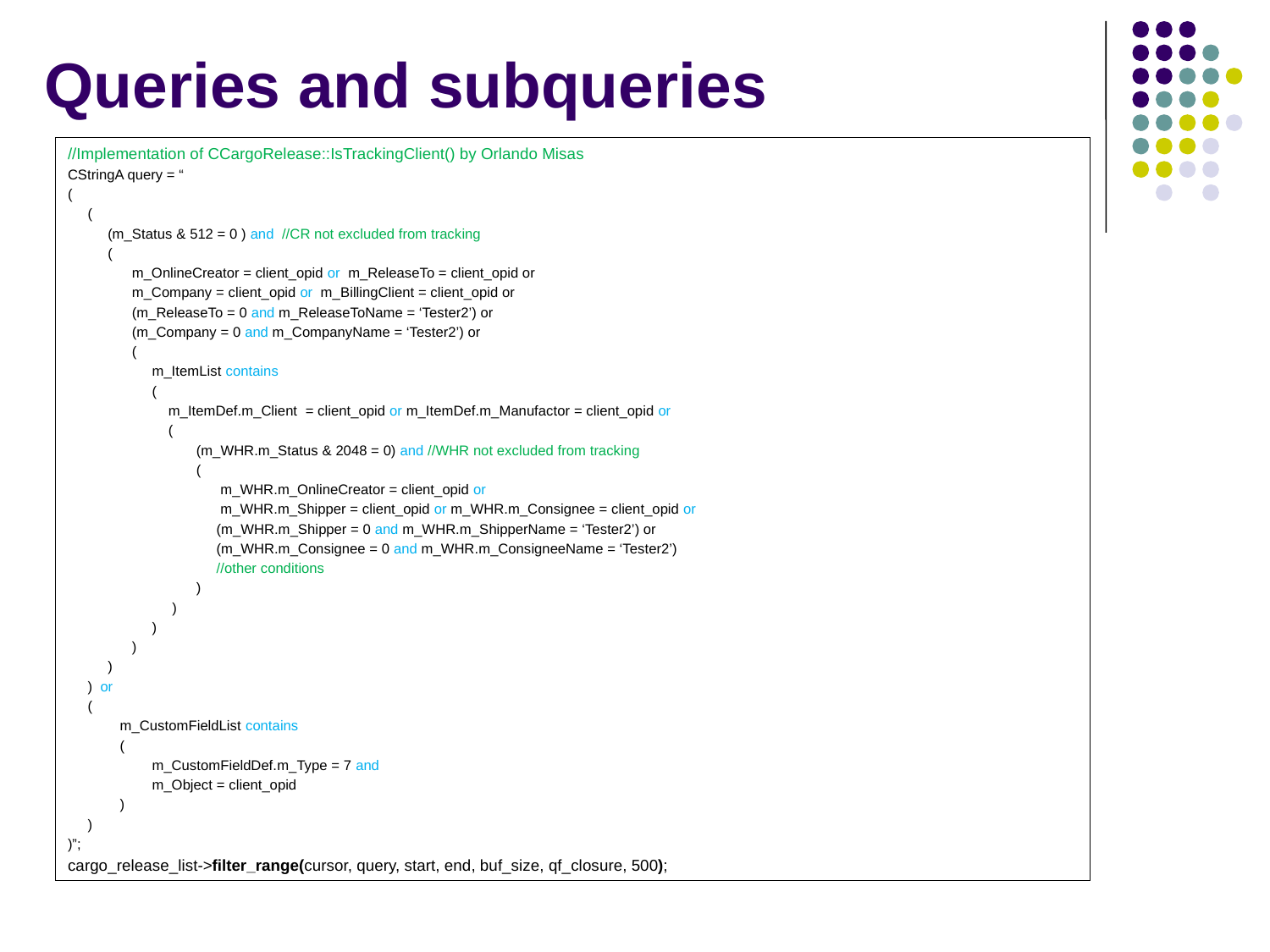

# Queries and subqueries
//Implementation of CCargoRelease::IsTrackingClient() by Orlando Misas
CStringA query = “
(
     (
          (m_Status & 512 = 0 ) and  //CR not excluded from tracking
          (
                m_OnlineCreator = client_opid or  m_ReleaseTo = client_opid or
                m_Company = client_opid or  m_BillingClient = client_opid or
                (m_ReleaseTo = 0 and m_ReleaseToName = ‘Tester2’) or
                (m_Company = 0 and m_CompanyName = ‘Tester2’) or
                (
                     m_ItemList contains
                     (
                         m_ItemDef.m_Client  = client_opid or m_ItemDef.m_Manufactor = client_opid or
                         (
                                (m_WHR.m_Status & 2048 = 0) and //WHR not excluded from tracking
                                (
                                      m_WHR.m_OnlineCreator = client_opid or
                                      m_WHR.m_Shipper = client_opid or m_WHR.m_Consignee = client_opid or
                                     (m_WHR.m_Shipper = 0 and m_WHR.m_ShipperName = ‘Tester2’) or
                                     (m_WHR.m_Consignee = 0 and m_WHR.m_ConsigneeName = ‘Tester2’)
                                     //other conditions
                                )
                          )
                     )
                )
          )
     )  or
     (
             m_CustomFieldList contains
             (
                     m_CustomFieldDef.m_Type = 7 and
                     m_Object = client_opid
             )
     )
)”;
cargo_release_list->filter_range(cursor, query, start, end, buf_size, qf_closure, 500);